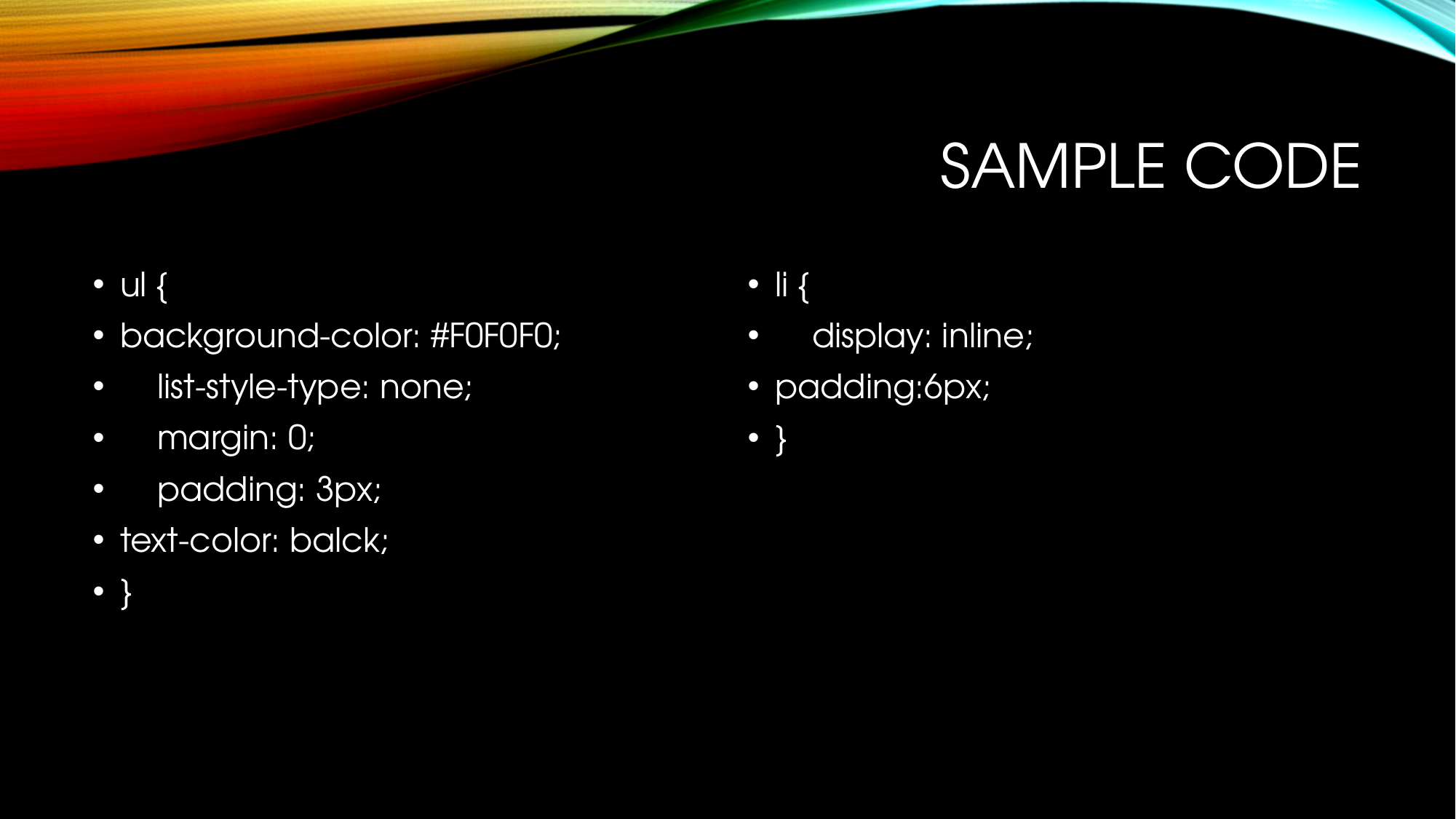

# Sample code
ul {
background-color: #F0F0F0;
    list-style-type: none;
    margin: 0;
    padding: 3px;
text-color: balck;
}

li {
    display: inline;
padding:6px;
}